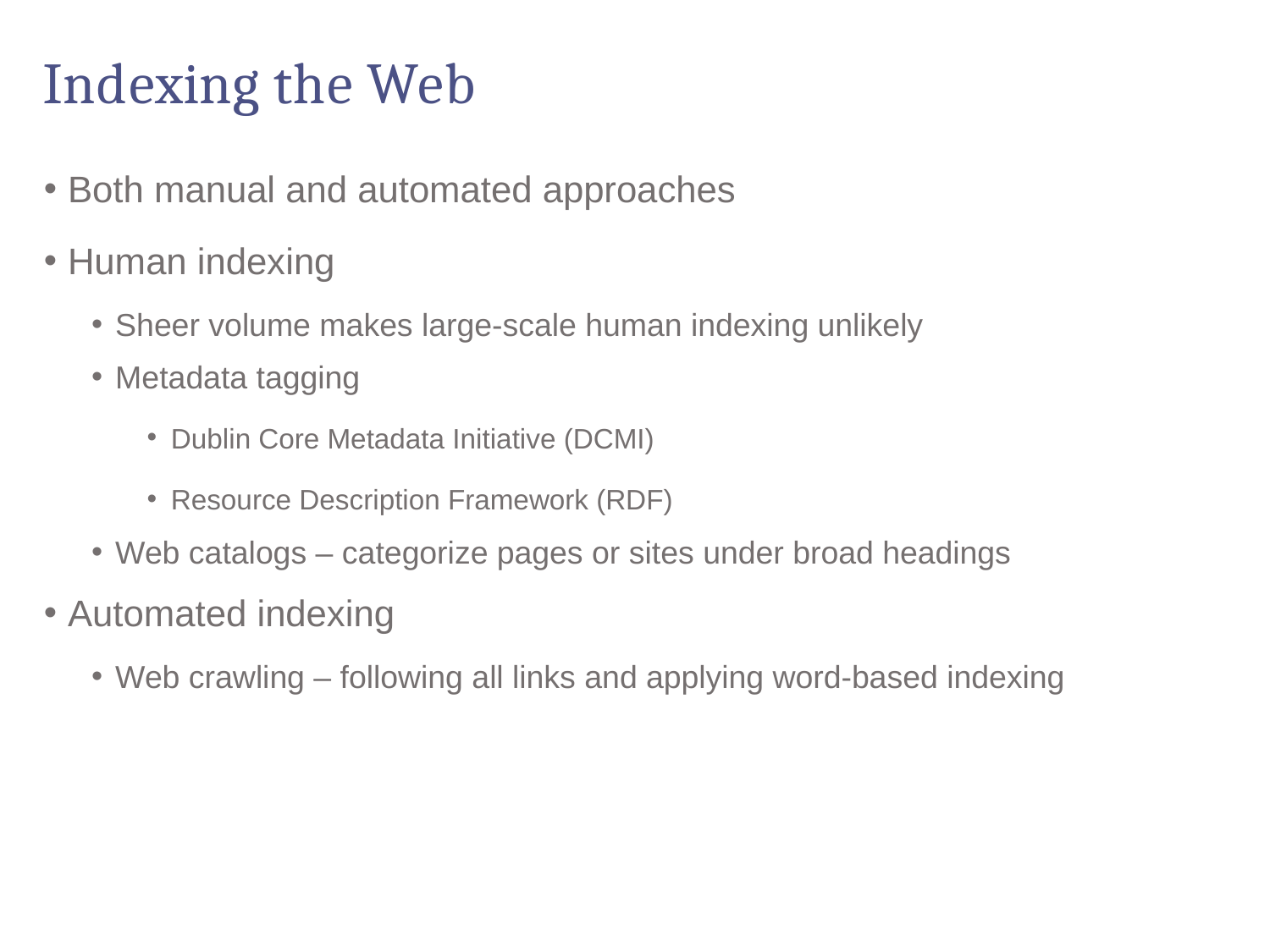

# Indexing the Web
Both manual and automated approaches
Human indexing
Sheer volume makes large-scale human indexing unlikely
Metadata tagging
Dublin Core Metadata Initiative (DCMI)
Resource Description Framework (RDF)
Web catalogs – categorize pages or sites under broad headings
Automated indexing
Web crawling – following all links and applying word-based indexing